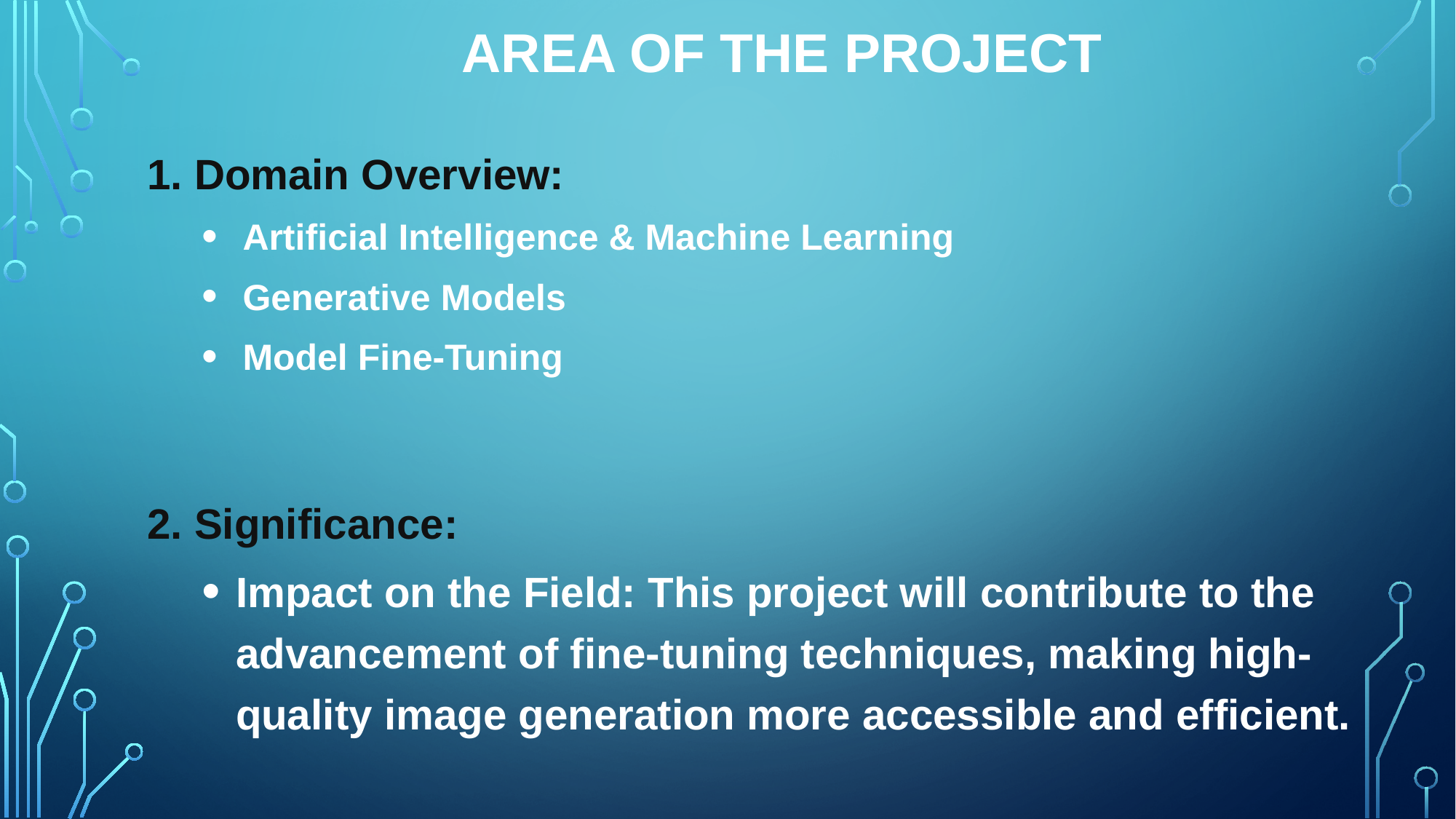

# AREA OF THE PROJECT
1. Domain Overview:
Artificial Intelligence & Machine Learning
Generative Models
Model Fine-Tuning

2. Significance:
Impact on the Field: This project will contribute to the advancement of fine-tuning techniques, making high-quality image generation more accessible and efficient.